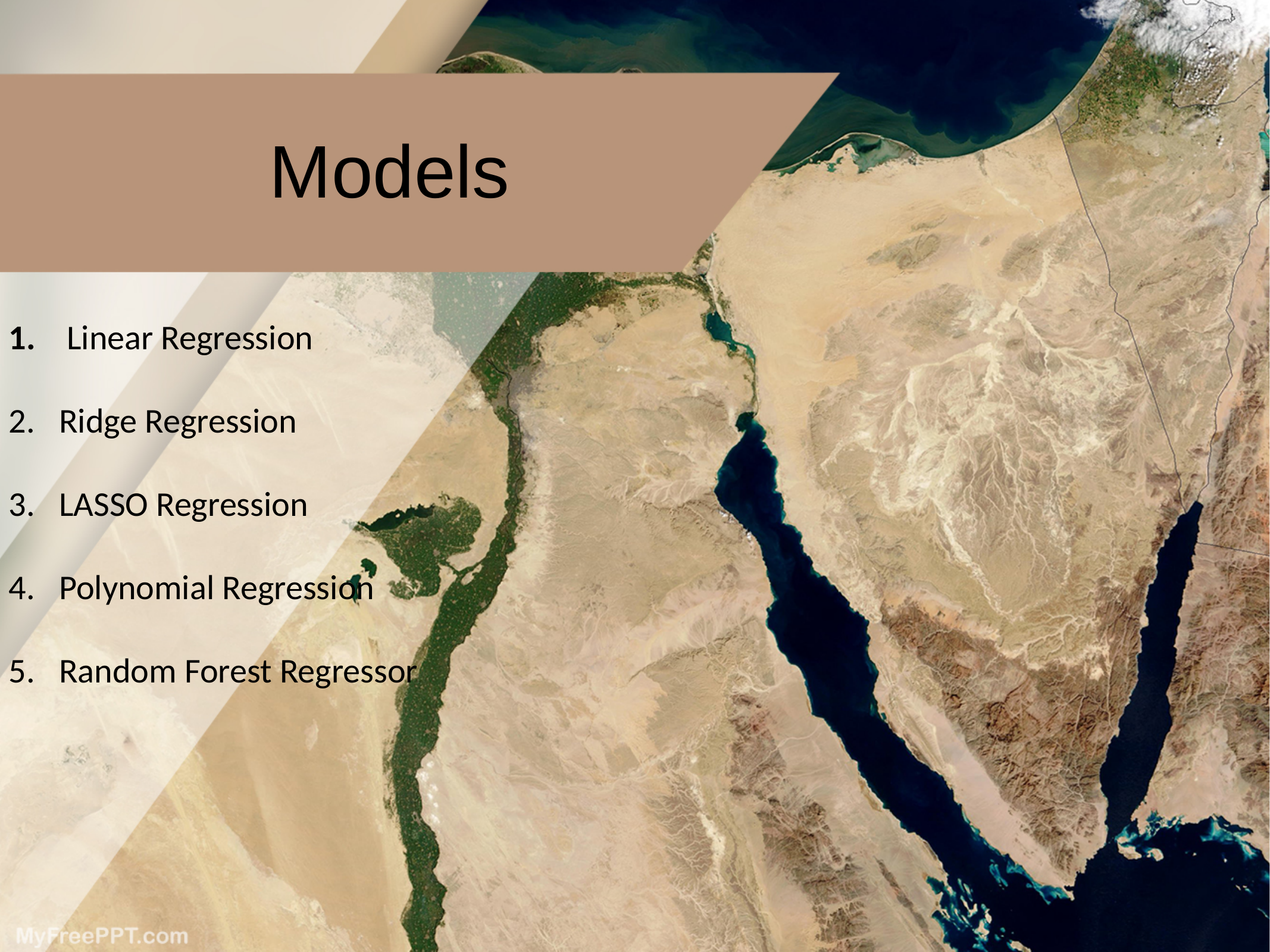

# Models
 Linear Regression

Ridge Regression

LASSO Regression

Polynomial Regression

Random Forest Regressor